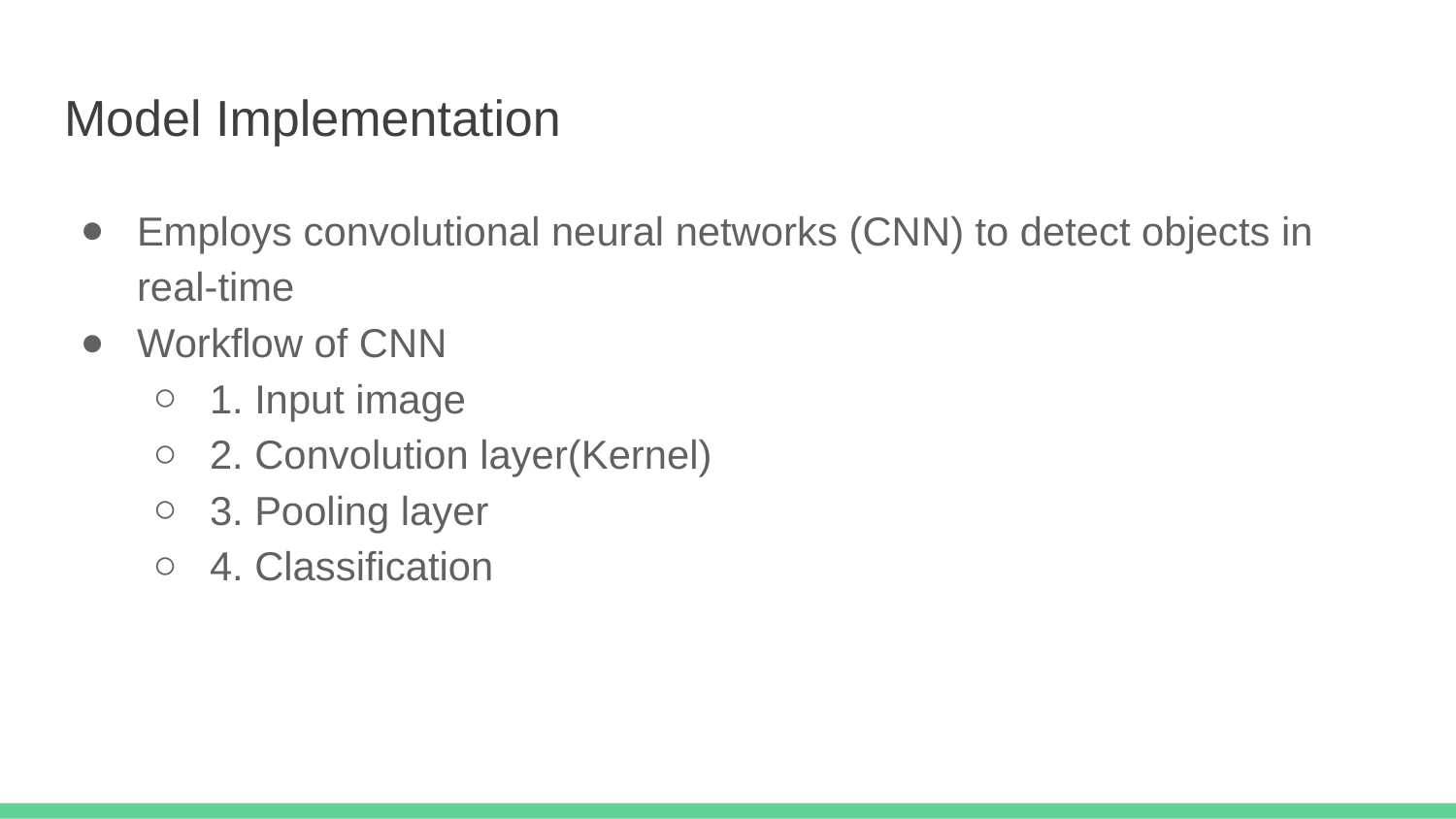

# Model Implementation
Employs convolutional neural networks (CNN) to detect objects in real-time
Workflow of CNN
1. Input image
2. Convolution layer(Kernel)
3. Pooling layer
4. Classification